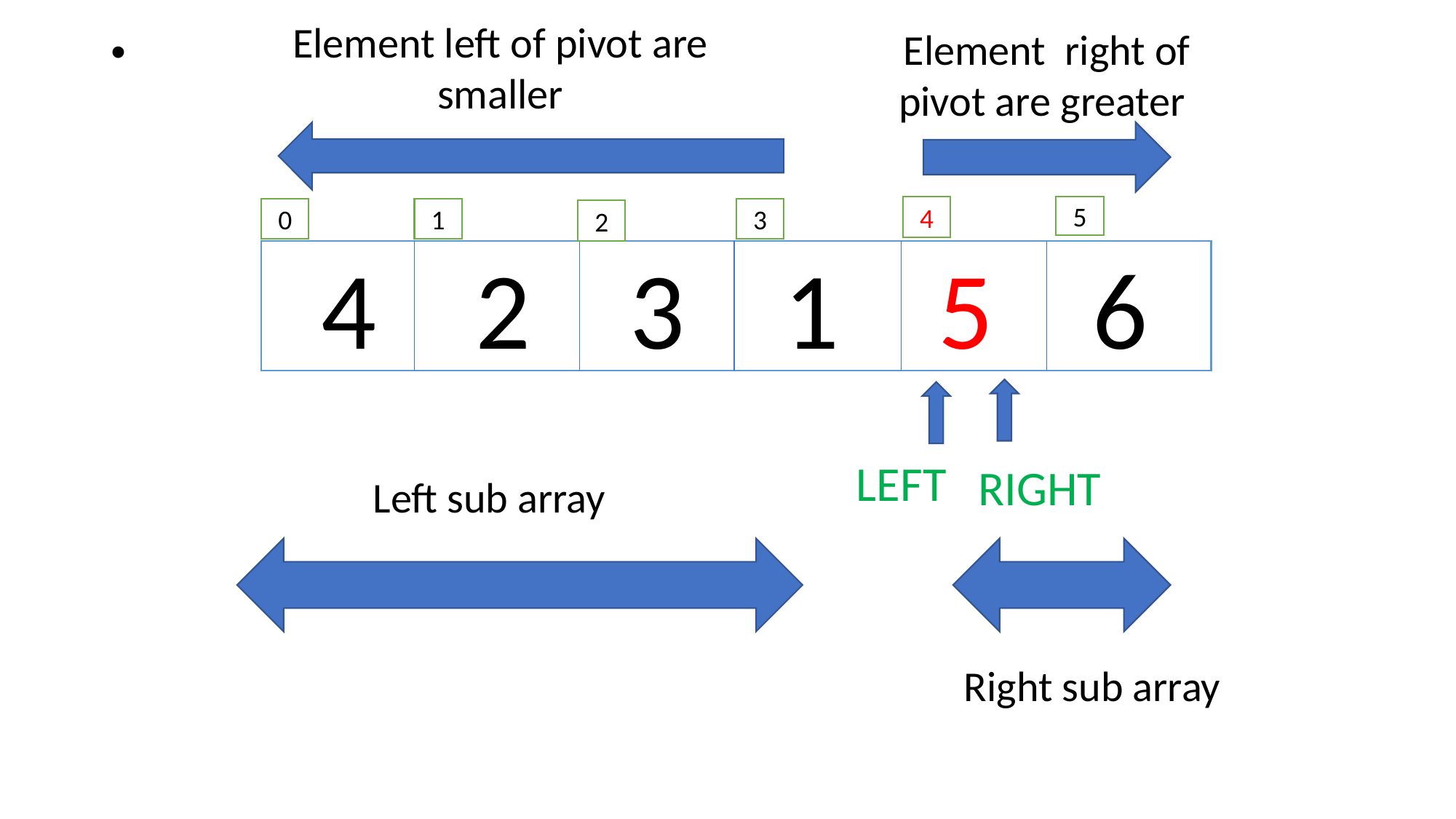

Element left of pivot are smaller
Element  right of pivot are greater

5
4
3
1
0
2

  4    2    3    1    5    6

LEFT
RIGHT
Left sub array

Right sub array